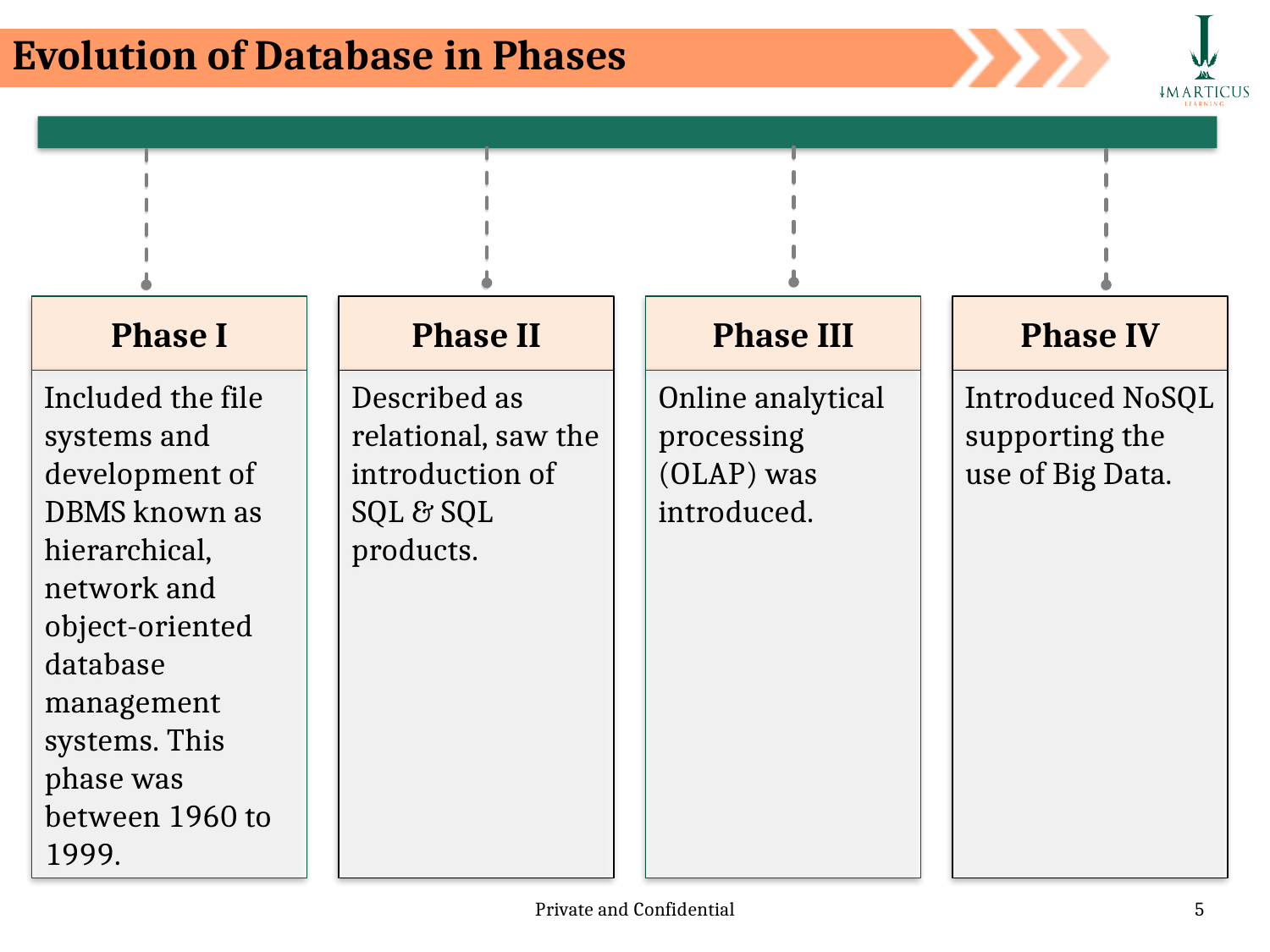

Evolution of Database in Phases

Phase I
Phase II
Phase III
Phase IV
Included the file systems and development of DBMS known as hierarchical, network and object-oriented database management systems. This phase was between 1960 to 1999.

Described as relational, saw the introduction of SQL & SQL products.
Online analytical processing (OLAP) was introduced.
Introduced NoSQL supporting the use of Big Data.